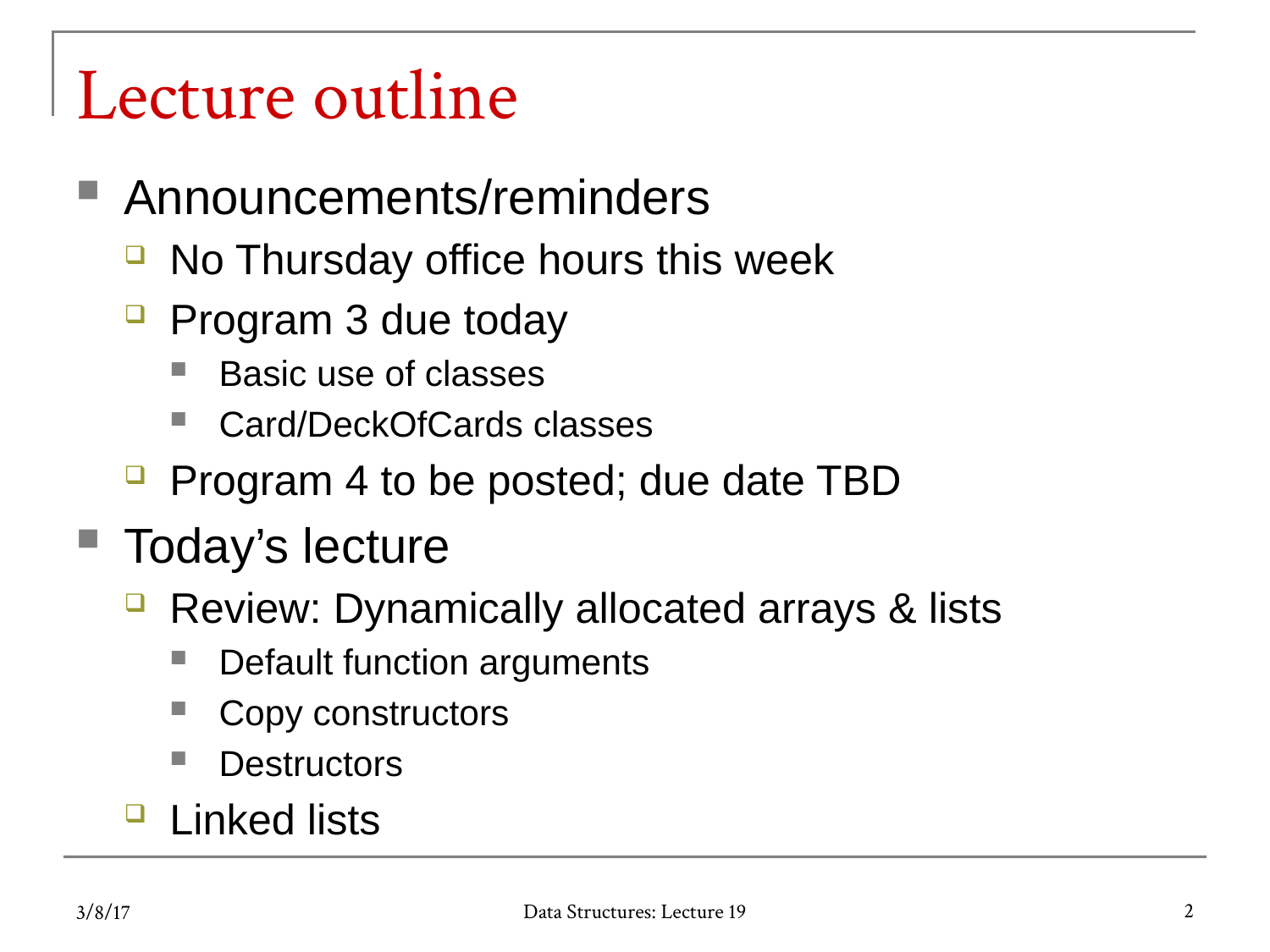

# Lecture outline
Announcements/reminders
No Thursday office hours this week
Program 3 due today
Basic use of classes
Card/DeckOfCards classes
Program 4 to be posted; due date TBD
Today’s lecture
Review: Dynamically allocated arrays & lists
Default function arguments
Copy constructors
Destructors
Linked lists
3/8/17
2
Data Structures: Lecture 19